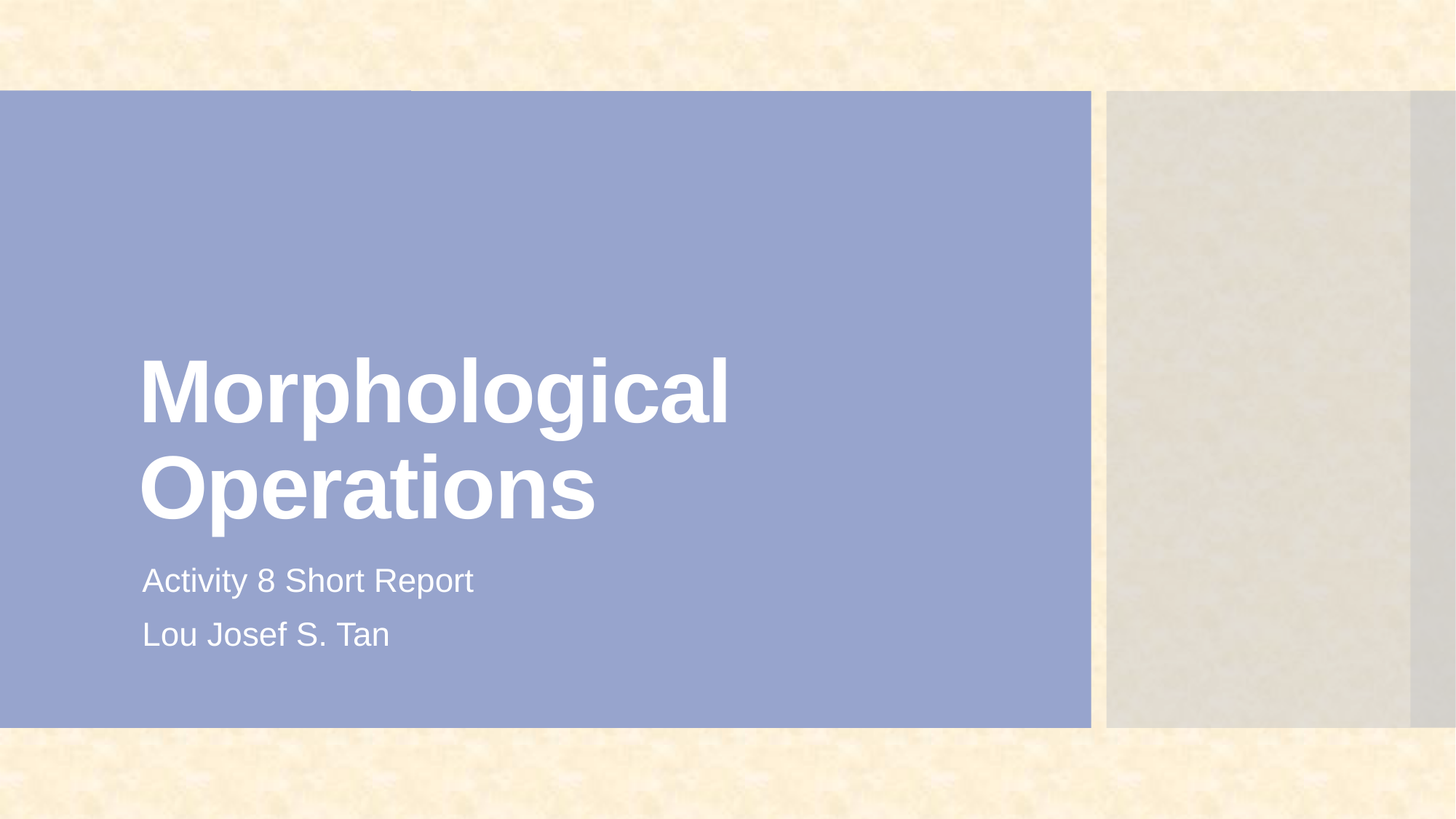

# Morphological Operations
Activity 8 Short Report
Lou Josef S. Tan